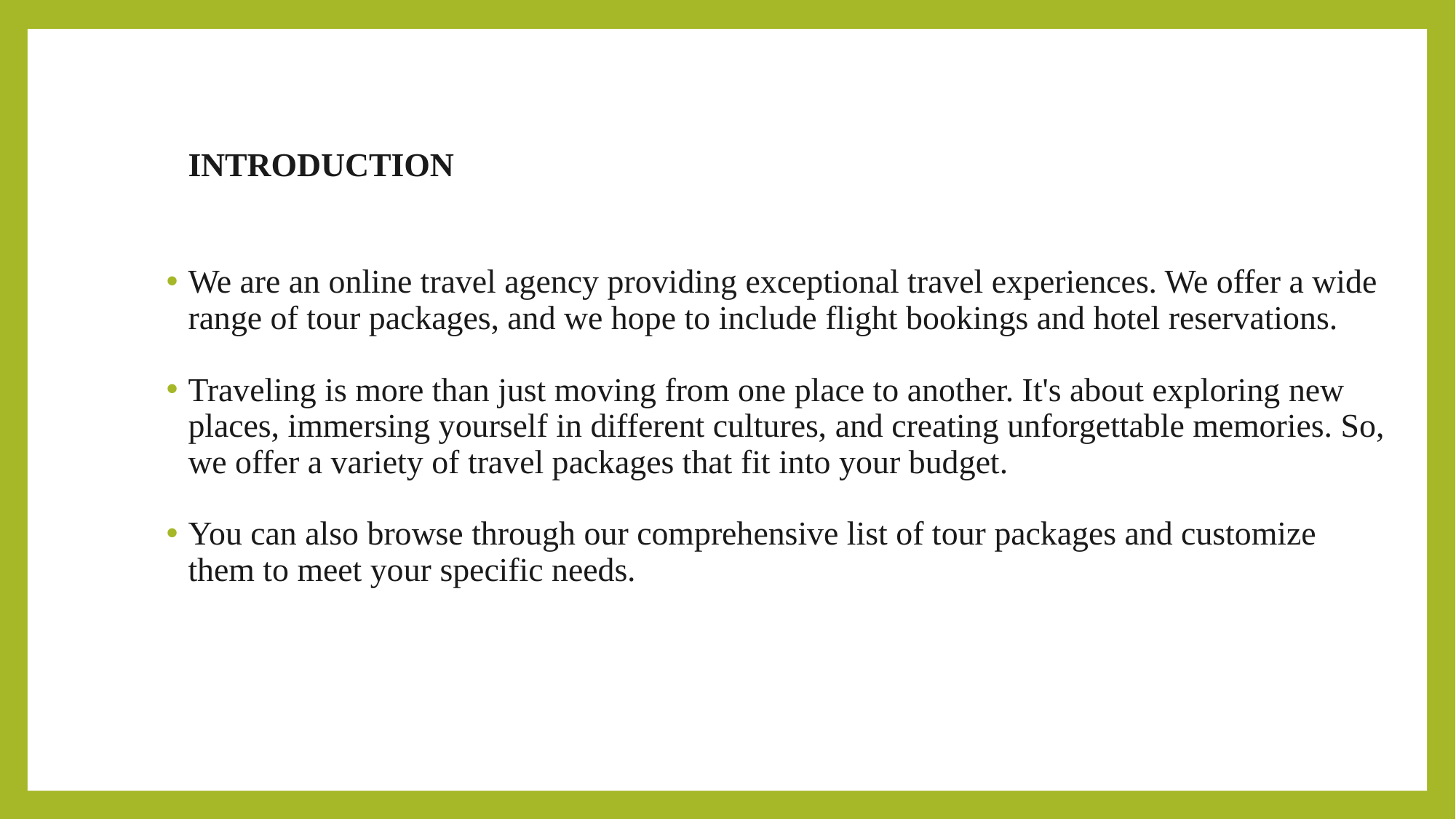

# INTRODUCTION
We are an online travel agency providing exceptional travel experiences. We offer a wide range of tour packages, and we hope to include flight bookings and hotel reservations.

Traveling is more than just moving from one place to another. It's about exploring new places, immersing yourself in different cultures, and creating unforgettable memories. So, we offer a variety of travel packages that fit into your budget.

You can also browse through our comprehensive list of tour packages and customize them to meet your specific needs.